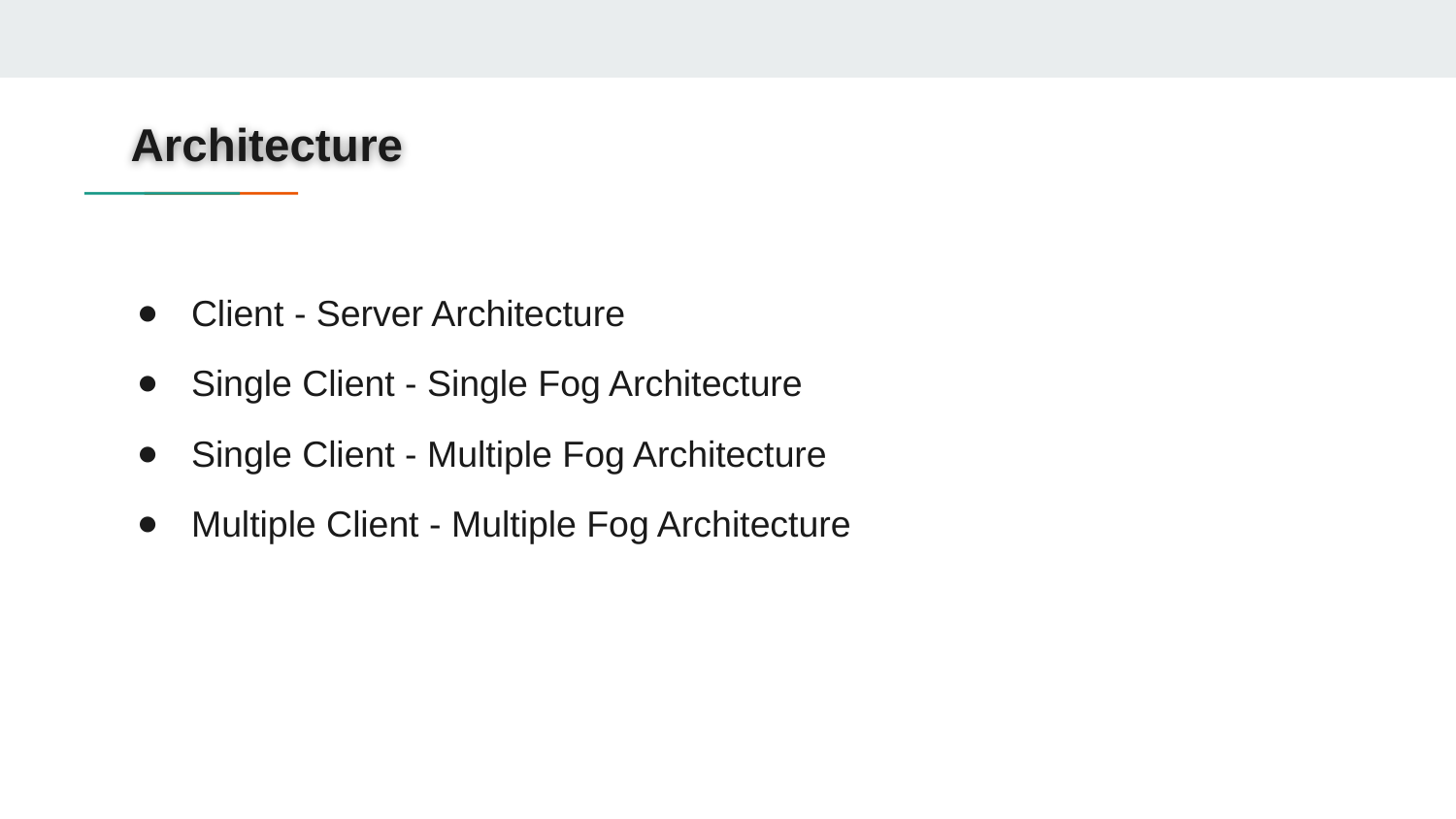

# Architecture
Client - Server Architecture
Single Client - Single Fog Architecture
Single Client - Multiple Fog Architecture
Multiple Client - Multiple Fog Architecture